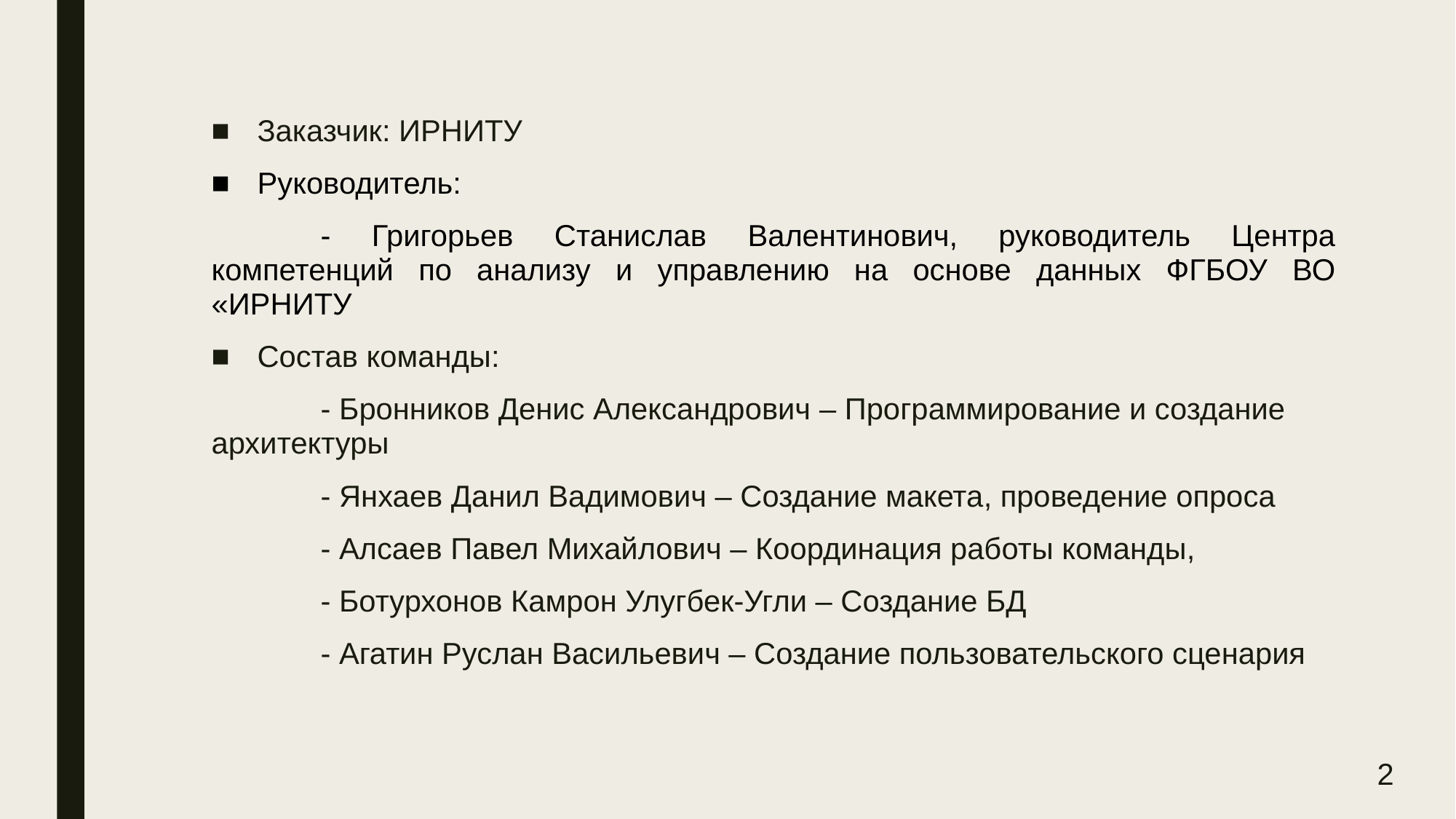

Заказчик: ИРНИТУ
Руководитель:
	- Григорьев Станислав Валентинович, руководитель Центра компетенций по анализу и управлению на основе данных ФГБОУ ВО «ИРНИТУ
Состав команды:
	- Бронников Денис Александрович – Программирование и создание архитектуры
	- Янхаев Данил Вадимович – Создание макета, проведение опроса
	- Алсаев Павел Михайлович – Координация работы команды,
	- Ботурхонов Камрон Улугбек-Угли – Создание БД
	- Агатин Руслан Васильевич – Создание пользовательского сценария

2